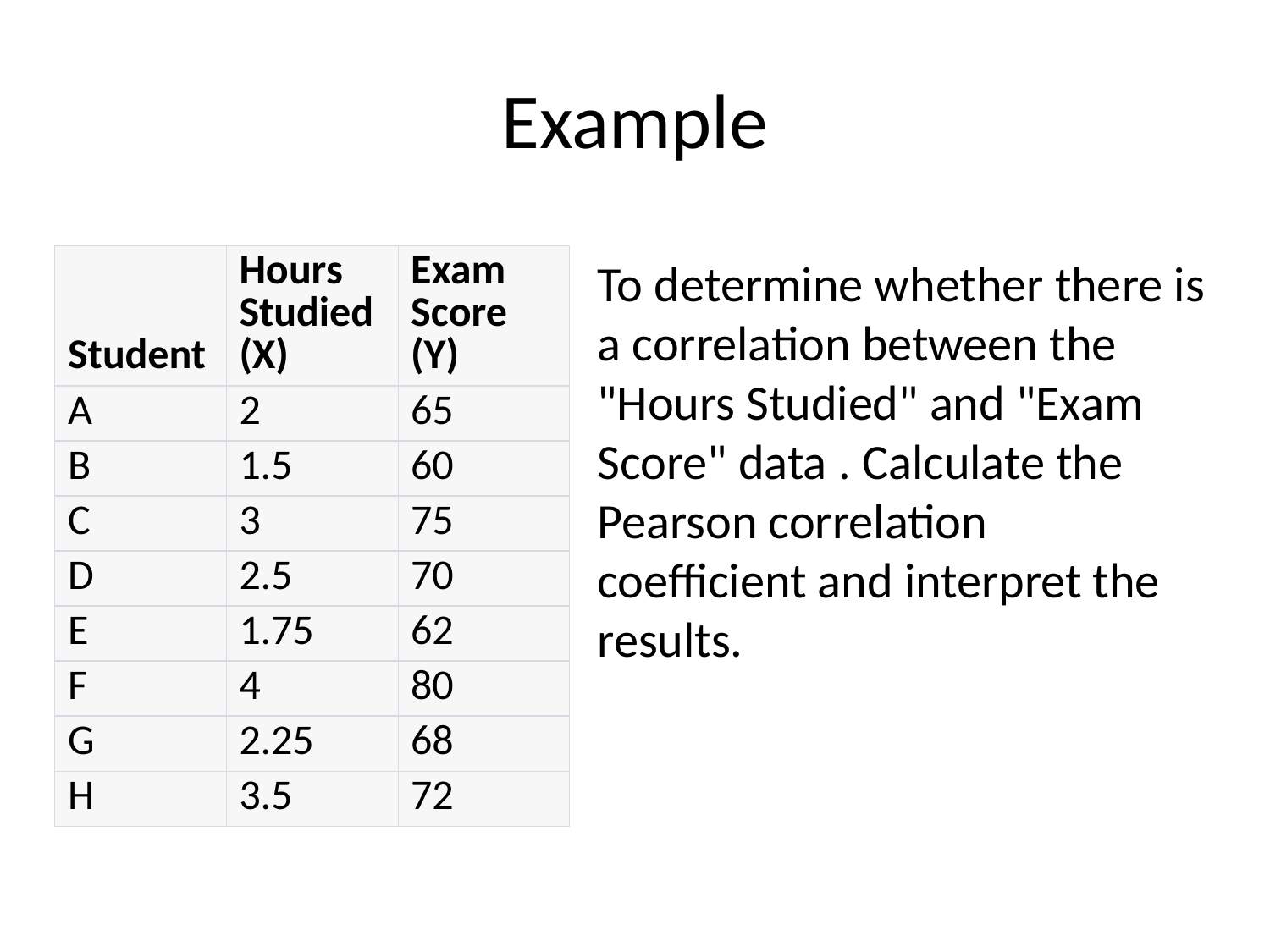

# Example

| Student | Hours Studied (X) | Exam Score (Y) |
| --- | --- | --- |
| A | 2 | 65 |
| B | 1.5 | 60 |
| C | 3 | 75 |
| D | 2.5 | 70 |
| E | 1.75 | 62 |
| F | 4 | 80 |
| G | 2.25 | 68 |
| H | 3.5 | 72 |
To determine whether there is a correlation between the "Hours Studied" and "Exam Score" data . Calculate the Pearson correlation coefficient and interpret the results.